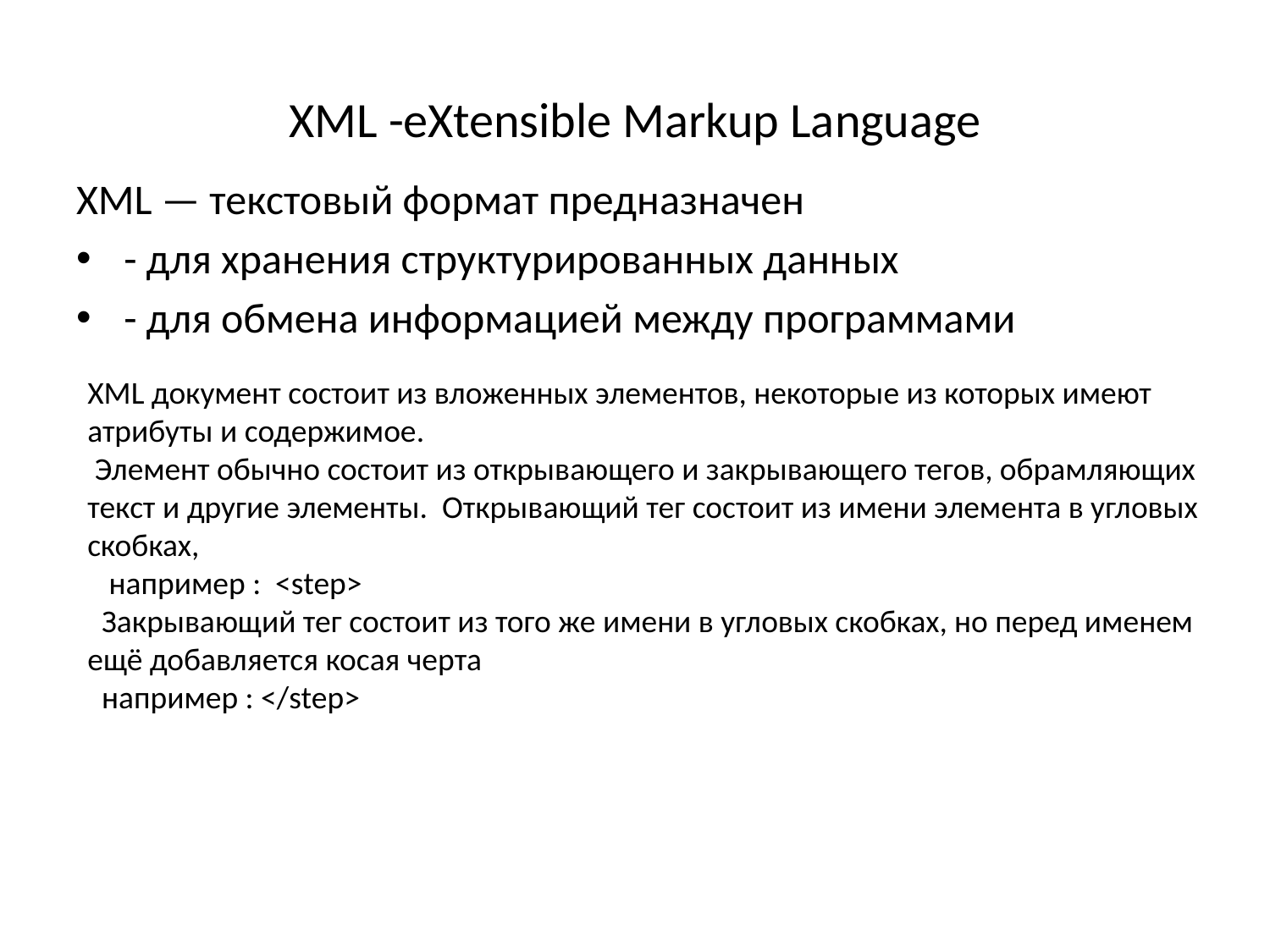

# XML -eXtensible Markup Language
XML — текстовый формат предназначен
- для хранения структурированных данных
- для обмена информацией между программами
XML документ состоит из вложенных элементов, некоторые из которых имеют атрибуты и содержимое.
 Элемент обычно состоит из открывающего и закрывающего тегов, обрамляющих текст и другие элементы.  Открывающий тег состоит из имени элемента в угловых скобках,
   например :  <step>
  Закрывающий тег состоит из того же имени в угловых скобках, но перед именем ещё добавляется косая черта
  например : </step>